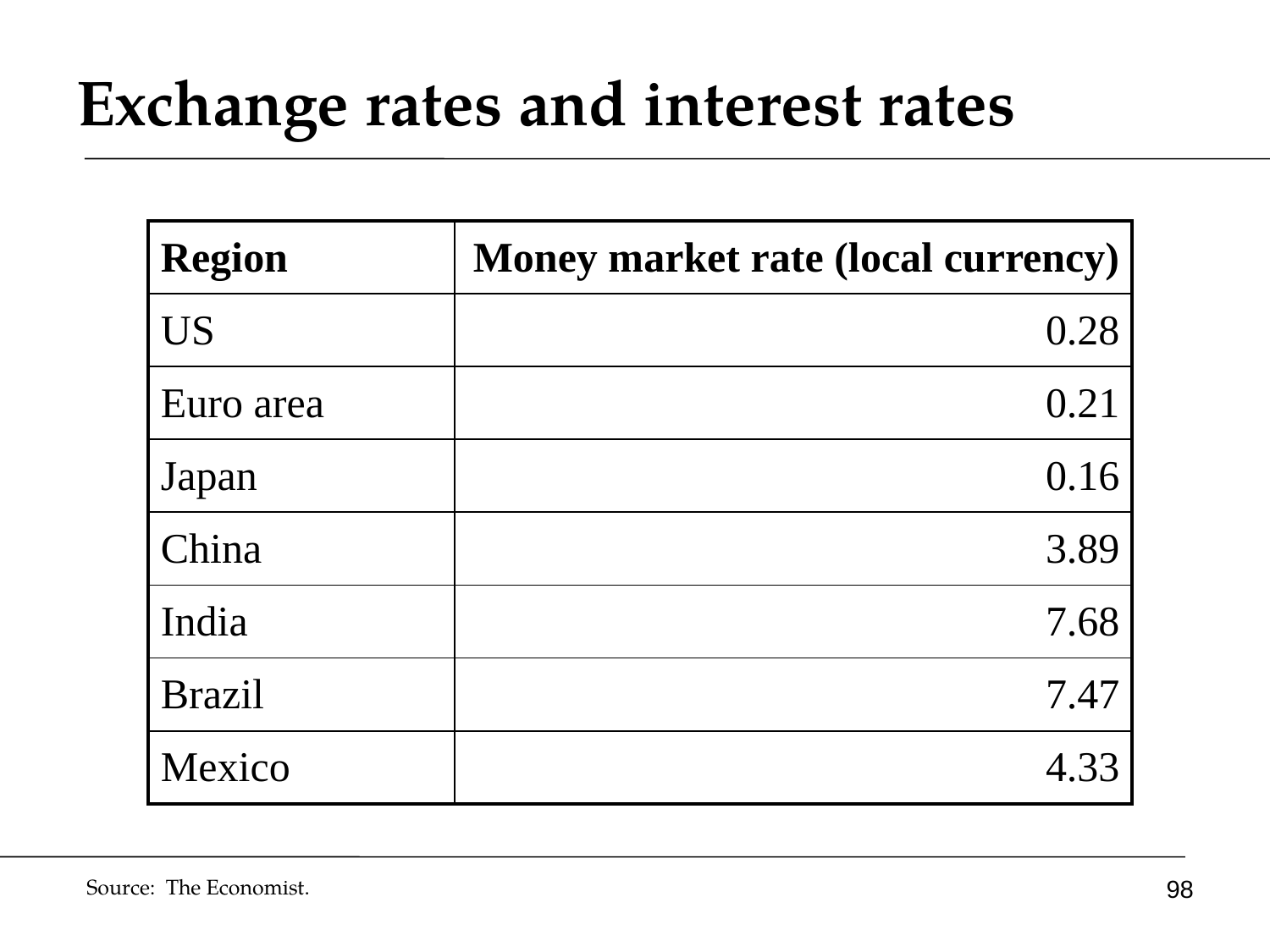

# Exchange rates and interest rates
| Region | Money market rate (local currency) |
| --- | --- |
| US | 0.28 |
| Euro area | 0.21 |
| Japan | 0.16 |
| China | 3.89 |
| India | 7.68 |
| Brazil | 7.47 |
| Mexico | 4.33 |
98
Source:  The Economist.